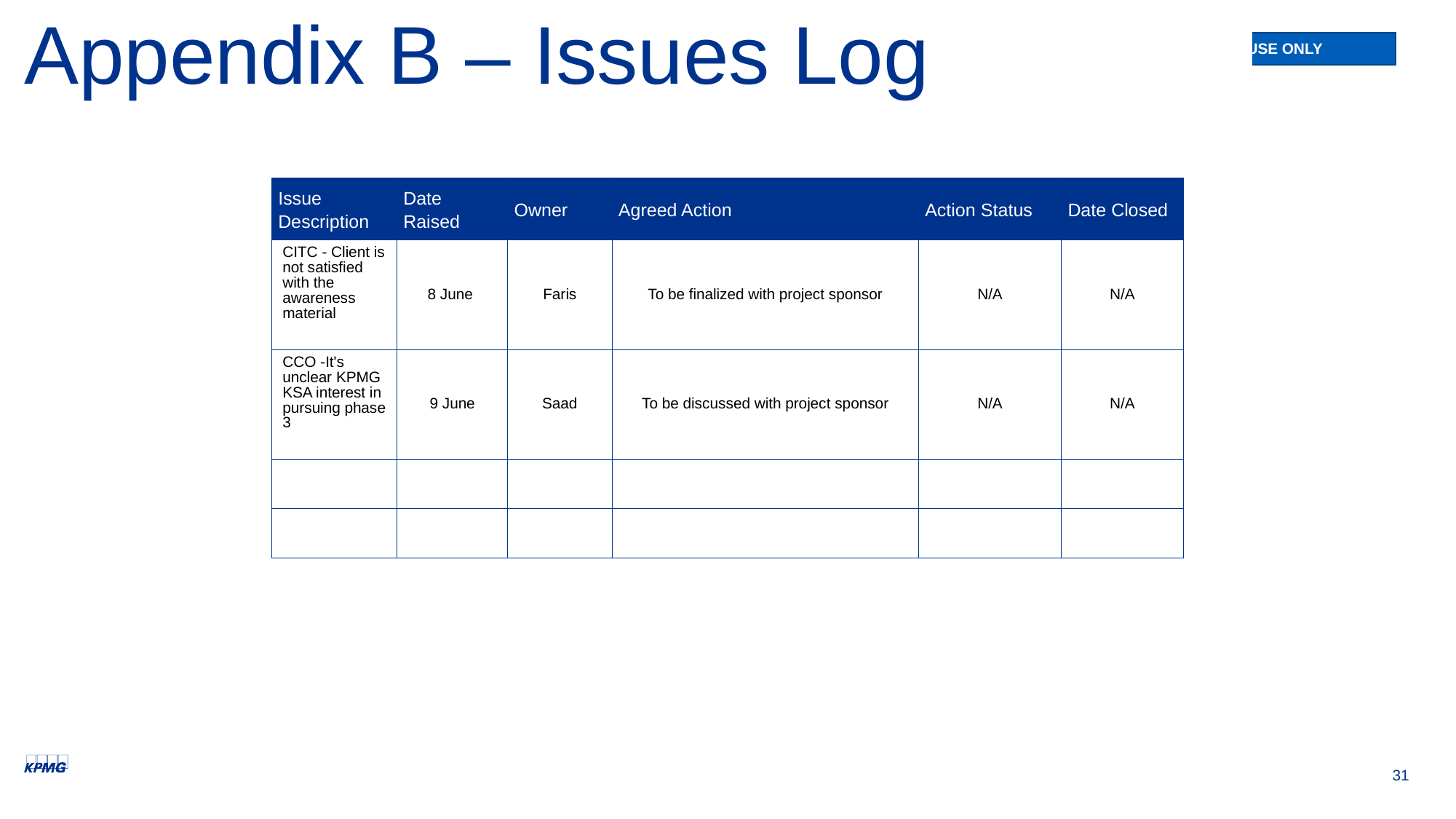

# Appendix B – Issues Log

| Issue Description | Date Raised | Owner | Agreed Action | Action Status | Date Closed |
| --- | --- | --- | --- | --- | --- |
| CITC - Client is not satisfied with the awareness material | 8 June | Faris | To be finalized with project sponsor | N/A | N/A |
| CCO -It's unclear KPMG KSA interest in pursuing phase 3 | 9 June | Saad | To be discussed with project sponsor | N/A | N/A |
|  |  |  |  |  |  |
|  |  |  |  |  |  |